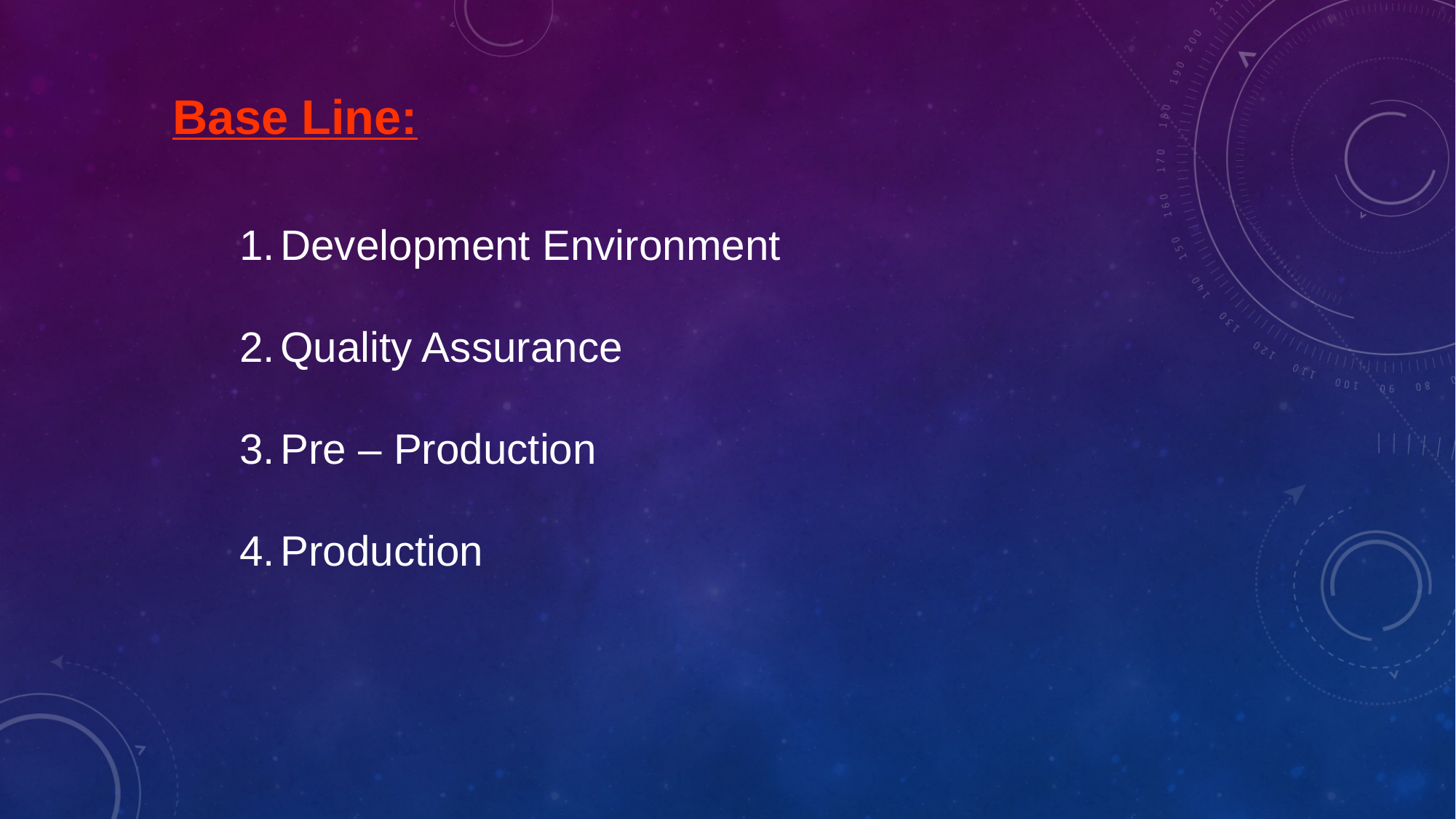

Base Line:
Development Environment

Quality Assurance

Pre – Production

Production